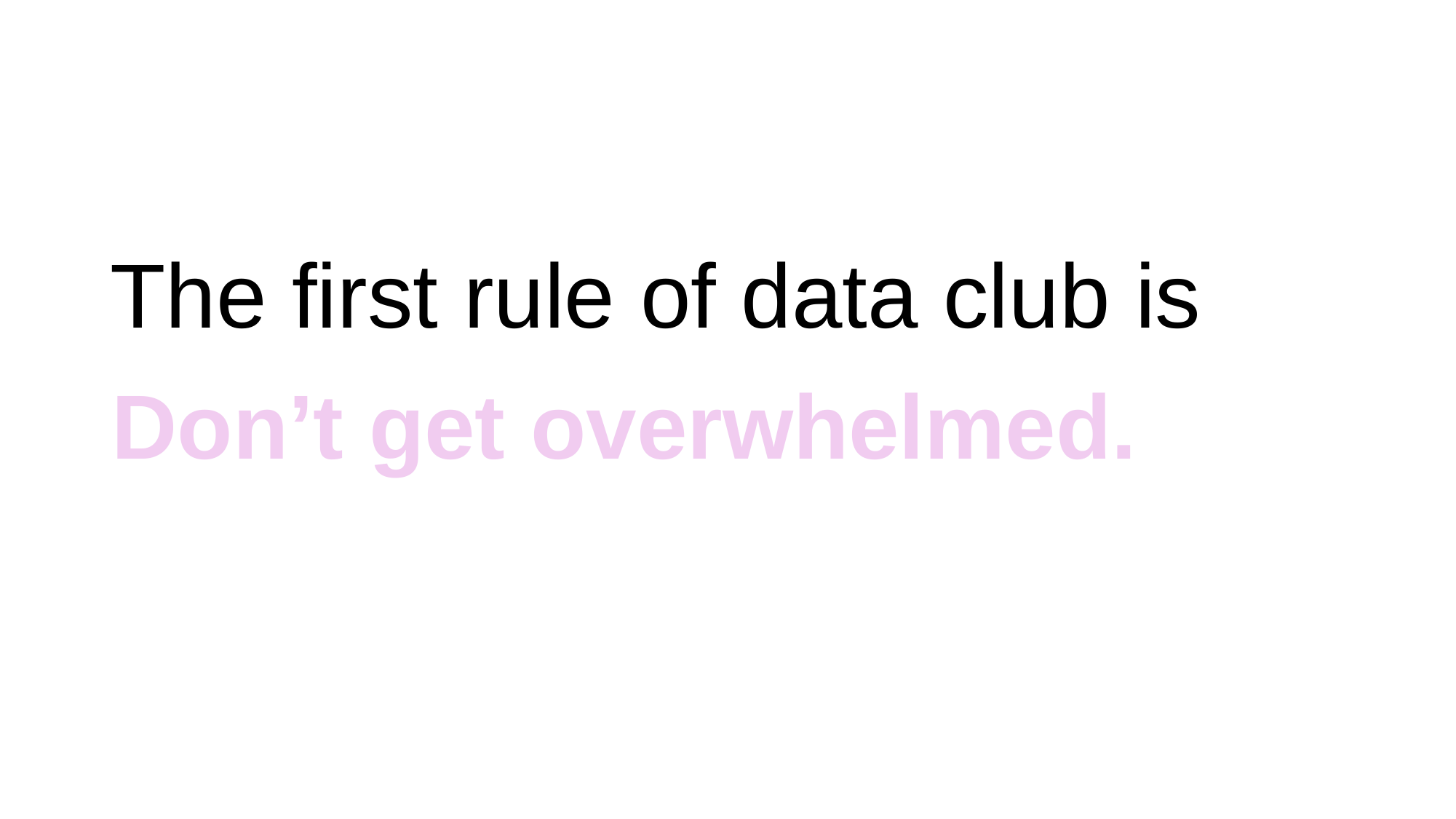

# The first rule of data club is
Don’t get overwhelmed.